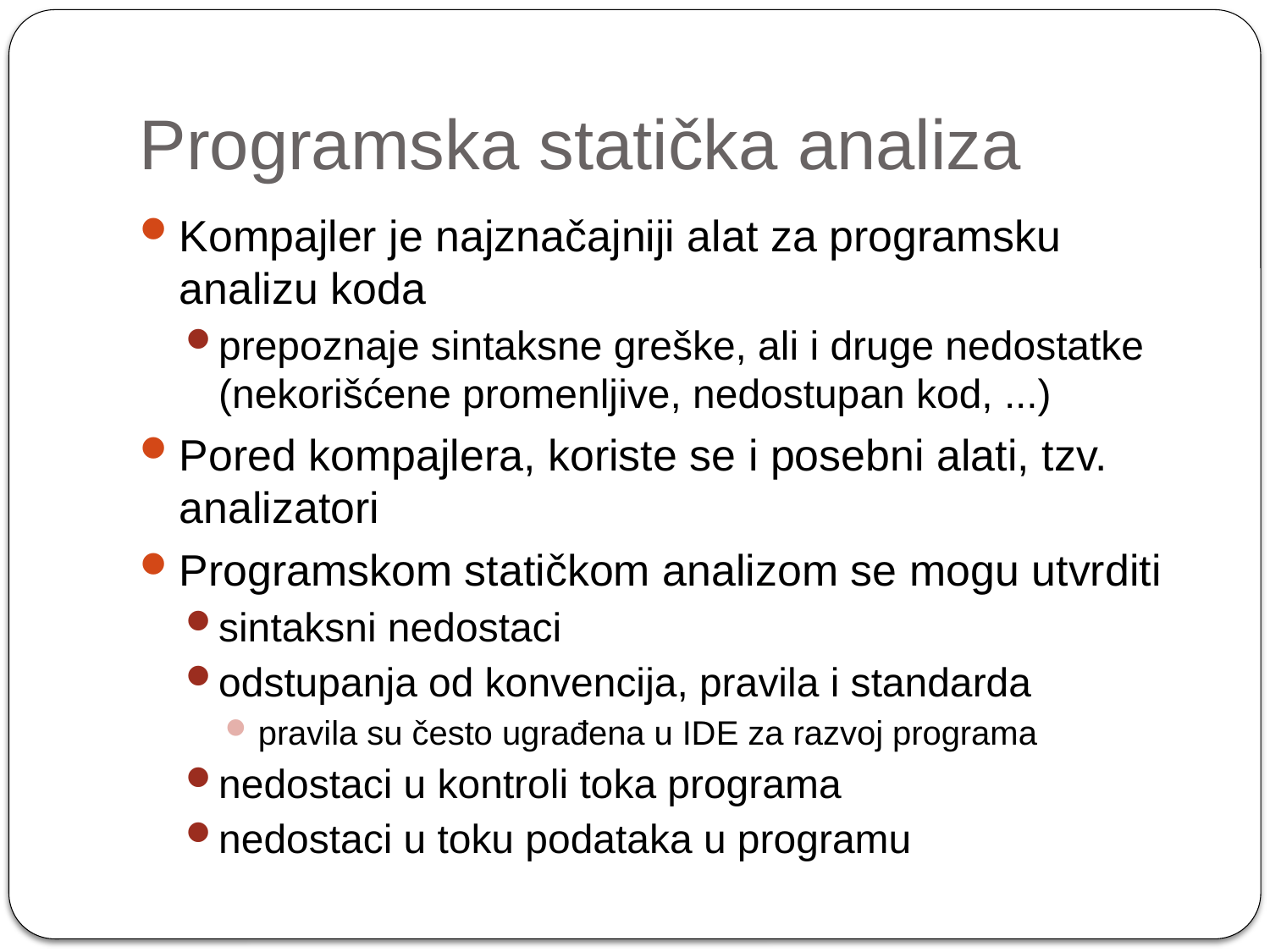

# Programska statička analiza
Kompajler je najznačajniji alat za programsku analizu koda
prepoznaje sintaksne greške, ali i druge nedostatke (nekorišćene promenljive, nedostupan kod, ...)
Pored kompajlera, koriste se i posebni alati, tzv. analizatori
Programskom statičkom analizom se mogu utvrditi
sintaksni nedostaci
odstupanja od konvencija, pravila i standarda
pravila su često ugrađena u IDE za razvoj programa
nedostaci u kontroli toka programa
nedostaci u toku podataka u programu